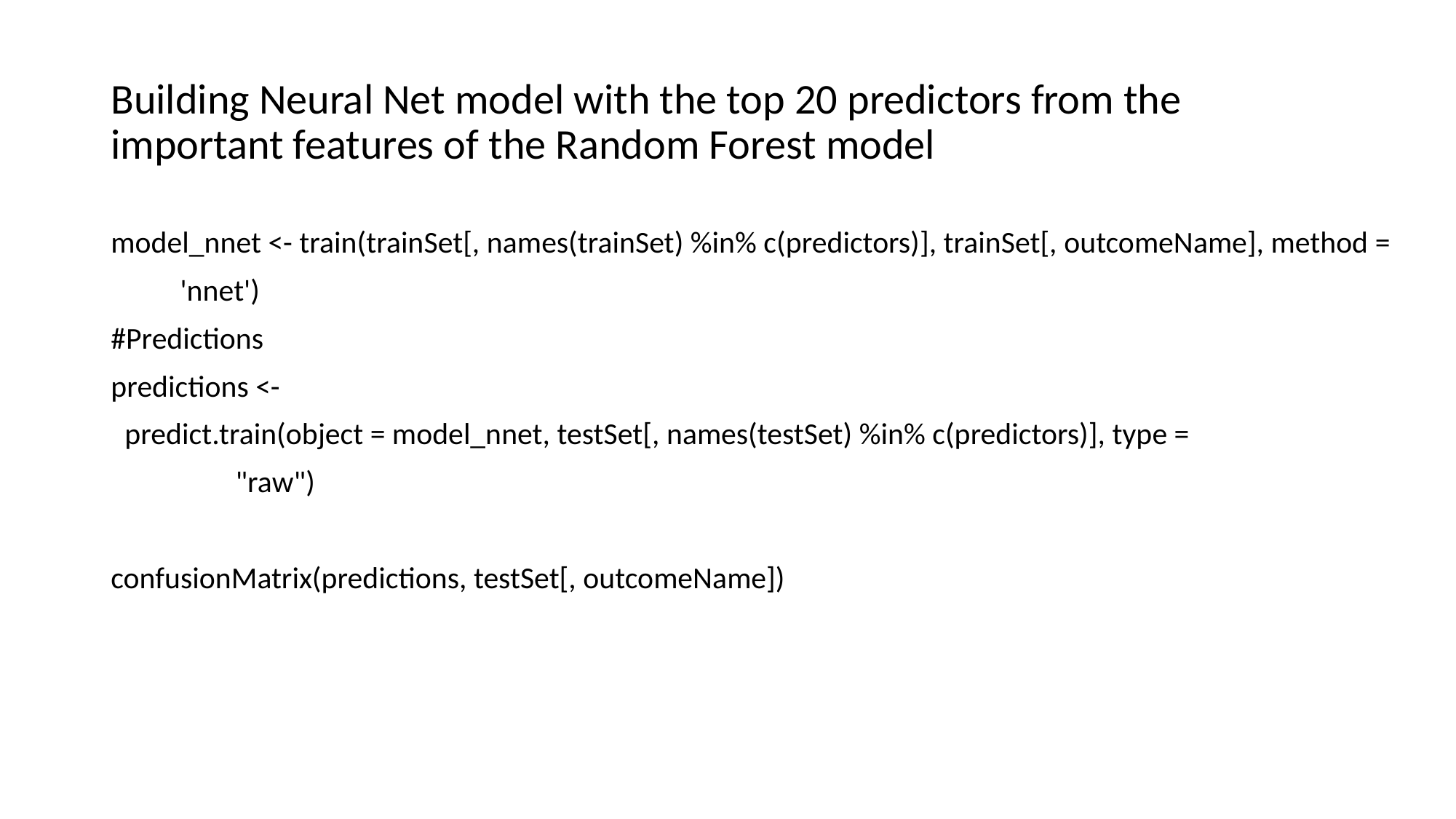

# Building Neural Net model with the top 20 predictors from the important features of the Random Forest model
model_nnet <- train(trainSet[, names(trainSet) %in% c(predictors)], trainSet[, outcomeName], method =
          'nnet')
#Predictions
predictions <-
  predict.train(object = model_nnet, testSet[, names(testSet) %in% c(predictors)], type =
                  "raw")

confusionMatrix(predictions, testSet[, outcomeName])